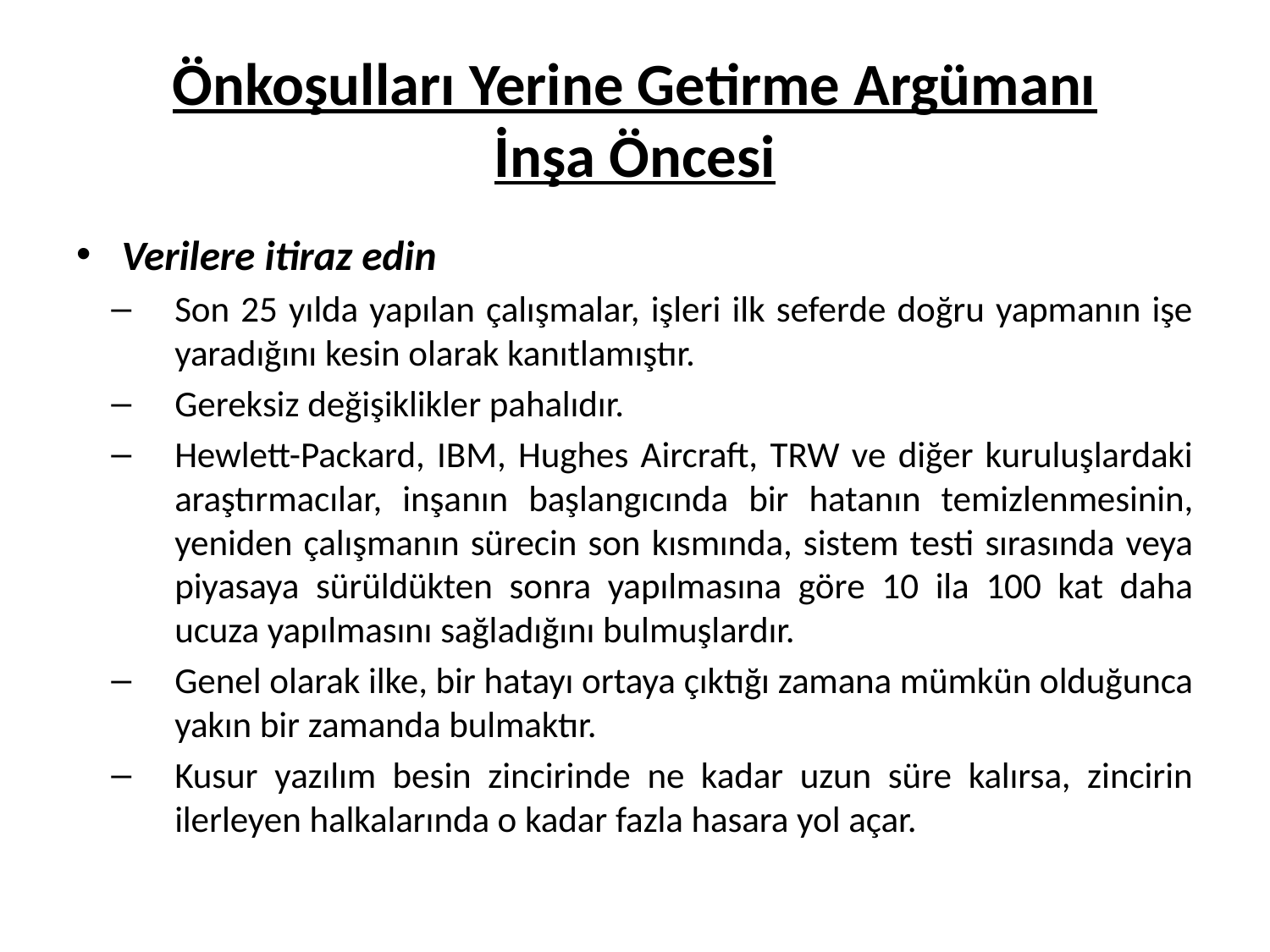

# Önkoşulları Yerine Getirme Argümanı İnşa Öncesi
Verilere itiraz edin
Son 25 yılda yapılan çalışmalar, işleri ilk seferde doğru yapmanın işe yaradığını kesin olarak kanıtlamıştır.
Gereksiz değişiklikler pahalıdır.
Hewlett-Packard, IBM, Hughes Aircraft, TRW ve diğer kuruluşlardaki araştırmacılar, inşanın başlangıcında bir hatanın temizlenmesinin, yeniden çalışmanın sürecin son kısmında, sistem testi sırasında veya piyasaya sürüldükten sonra yapılmasına göre 10 ila 100 kat daha ucuza yapılmasını sağladığını bulmuşlardır.
Genel olarak ilke, bir hatayı ortaya çıktığı zamana mümkün olduğunca yakın bir zamanda bulmaktır.
Kusur yazılım besin zincirinde ne kadar uzun süre kalırsa, zincirin ilerleyen halkalarında o kadar fazla hasara yol açar.